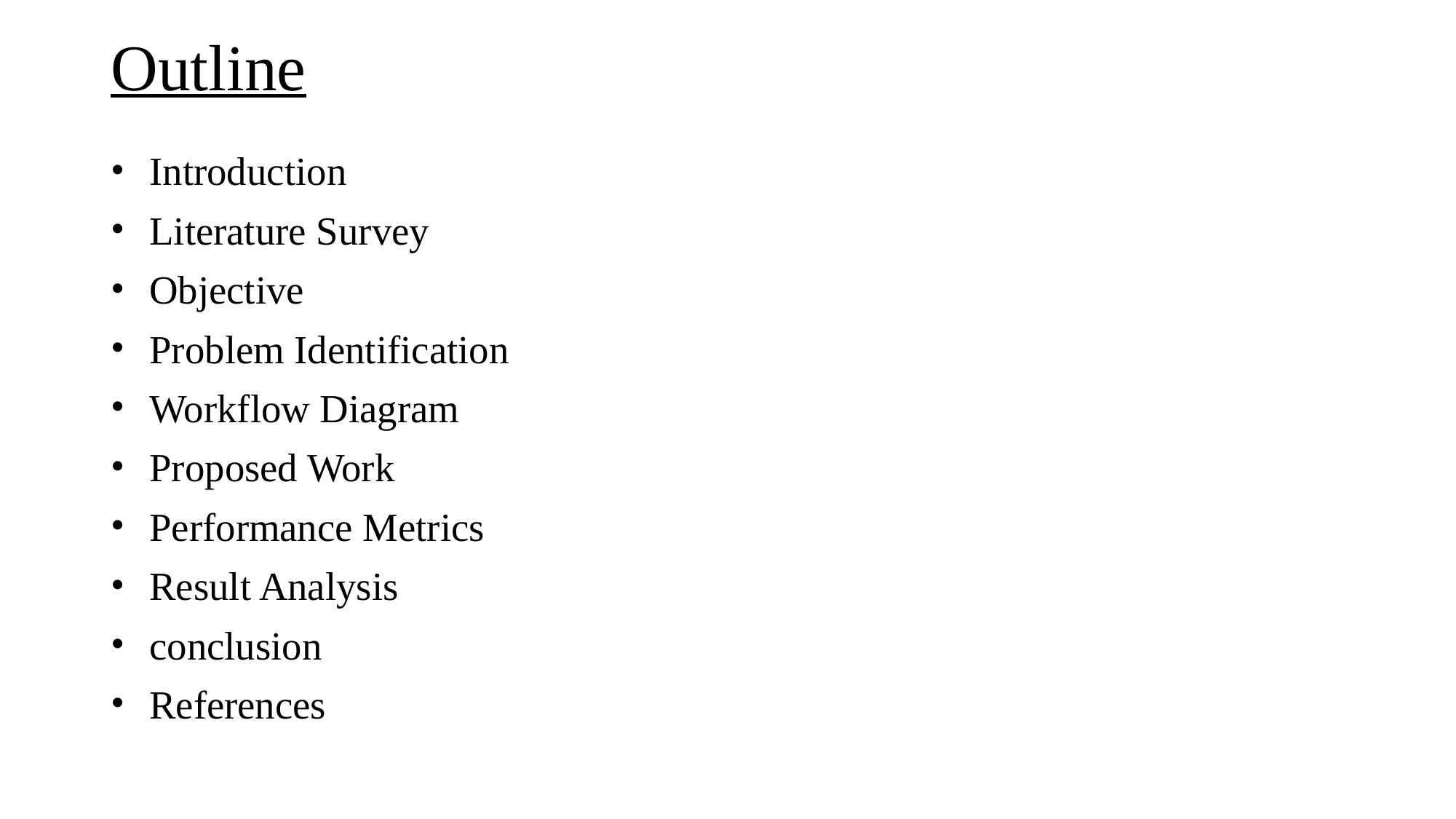

# Outline
Introduction
Literature Survey
Objective
Problem Identification
Workflow Diagram
Proposed Work
Performance Metrics
Result Analysis
conclusion
References